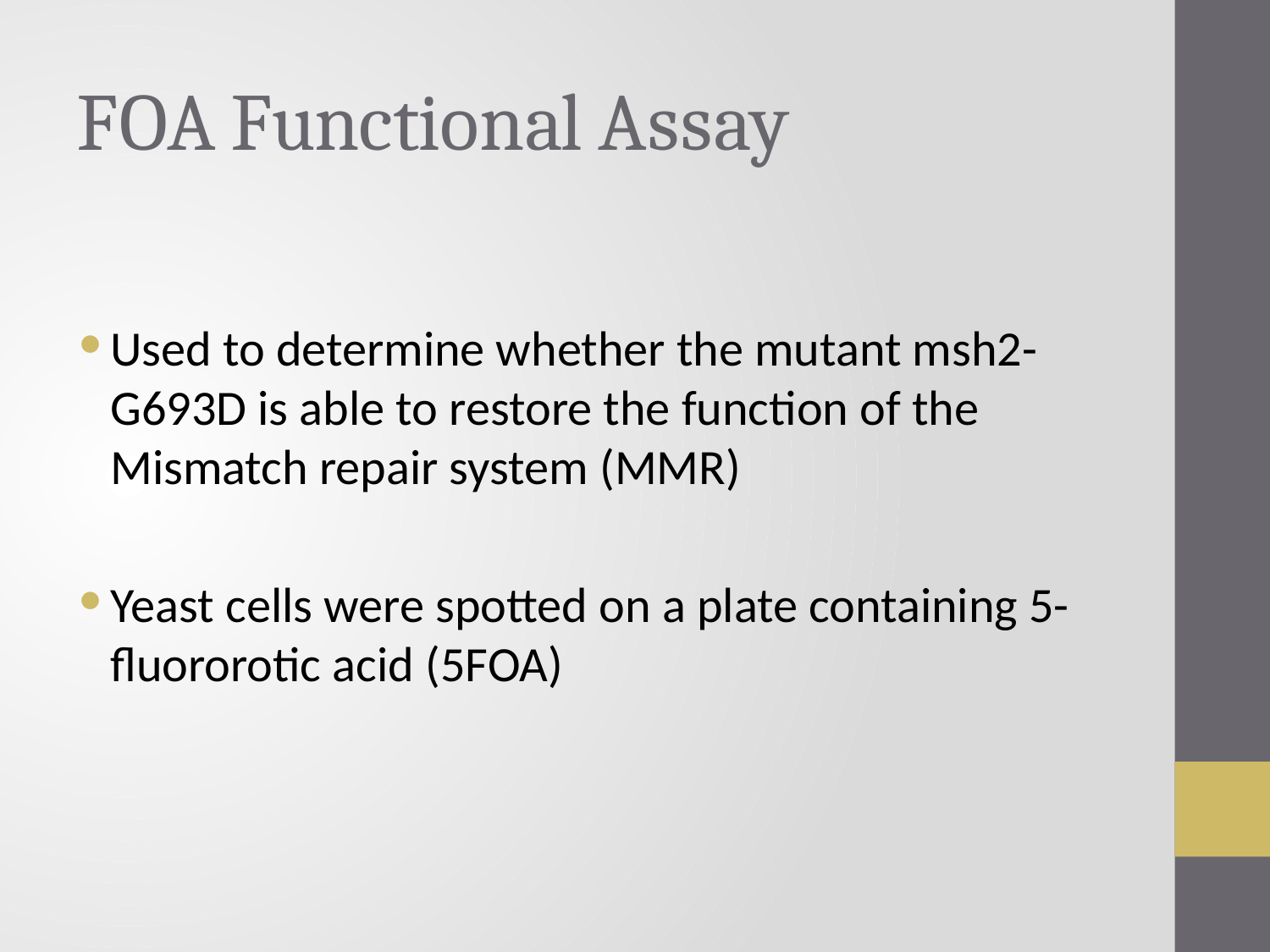

# FOA Functional Assay

Used to determine whether the mutant msh2-G693D is able to restore the function of the Mismatch repair system (MMR)

Yeast cells were spotted on a plate containing 5-fluororotic acid (5FOA)